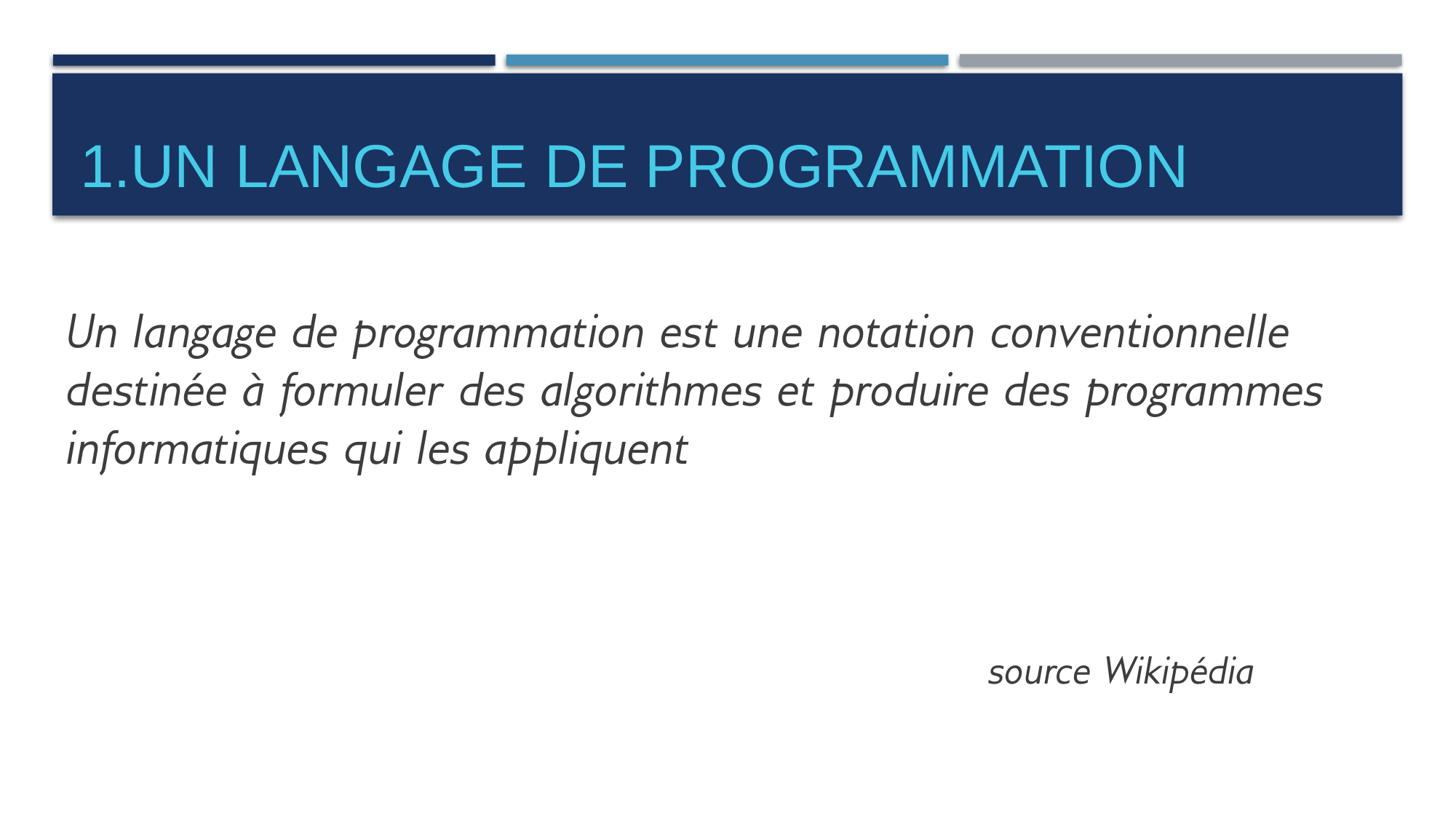

# 1.Un langage de programmation
Un langage de programmation est une notation conventionnelle destinée à formuler des algorithmes et produire des programmes informatiques qui les appliquent

                                                                              source Wikipédia